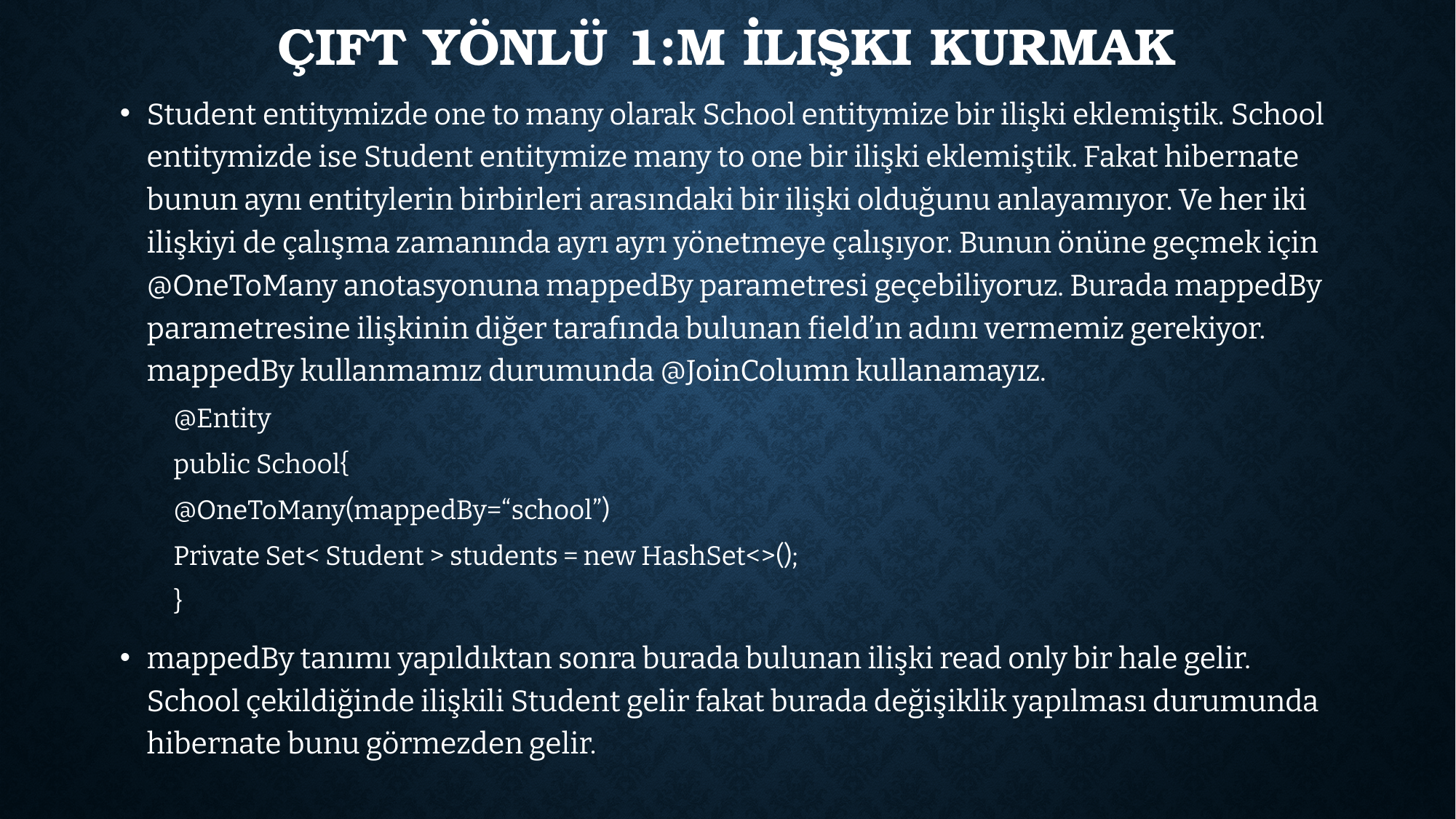

# Çift Yönlü 1:M İlişki Kurmak
Student entitymizde one to many olarak School entitymize bir ilişki eklemiştik. School entitymizde ise Student entitymize many to one bir ilişki eklemiştik. Fakat hibernate bunun aynı entitylerin birbirleri arasındaki bir ilişki olduğunu anlayamıyor. Ve her iki ilişkiyi de çalışma zamanında ayrı ayrı yönetmeye çalışıyor. Bunun önüne geçmek için @OneToMany anotasyonuna mappedBy parametresi geçebiliyoruz. Burada mappedBy parametresine ilişkinin diğer tarafında bulunan field’ın adını vermemiz gerekiyor. mappedBy kullanmamız durumunda @JoinColumn kullanamayız.
@Entity
public School{
@OneToMany(mappedBy=“school”)
Private Set< Student > students = new HashSet<>();
}
mappedBy tanımı yapıldıktan sonra burada bulunan ilişki read only bir hale gelir. School çekildiğinde ilişkili Student gelir fakat burada değişiklik yapılması durumunda hibernate bunu görmezden gelir.